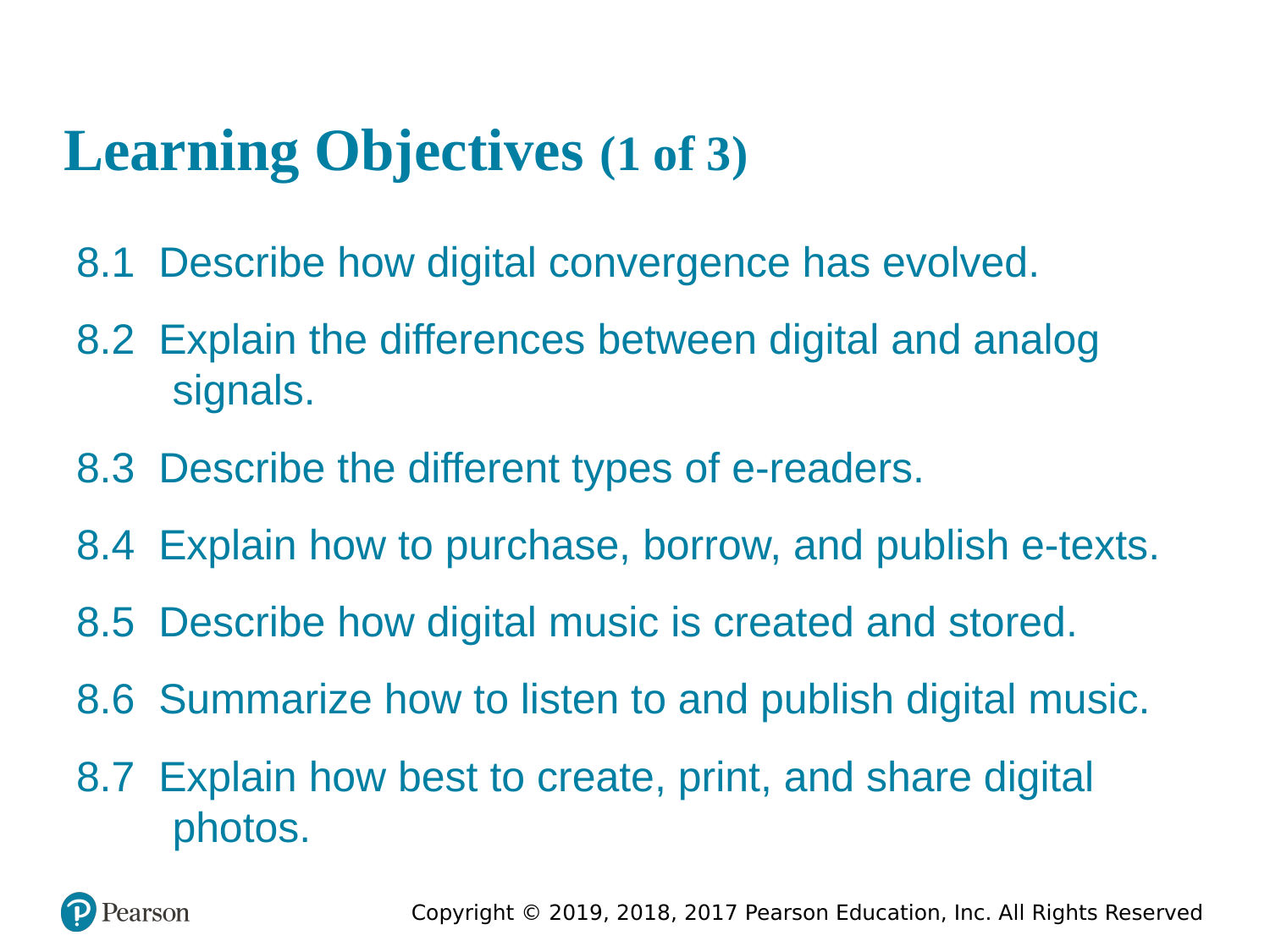

# Learning Objectives (1 of 3)
8.1  Describe how digital convergence has evolved.
8.2  Explain the differences between digital and analog signals.
8.3  Describe the different types of e-readers.
8.4  Explain how to purchase, borrow, and publish e-texts.
8.5  Describe how digital music is created and stored.
8.6  Summarize how to listen to and publish digital music.
8.7  Explain how best to create, print, and share digital photos.